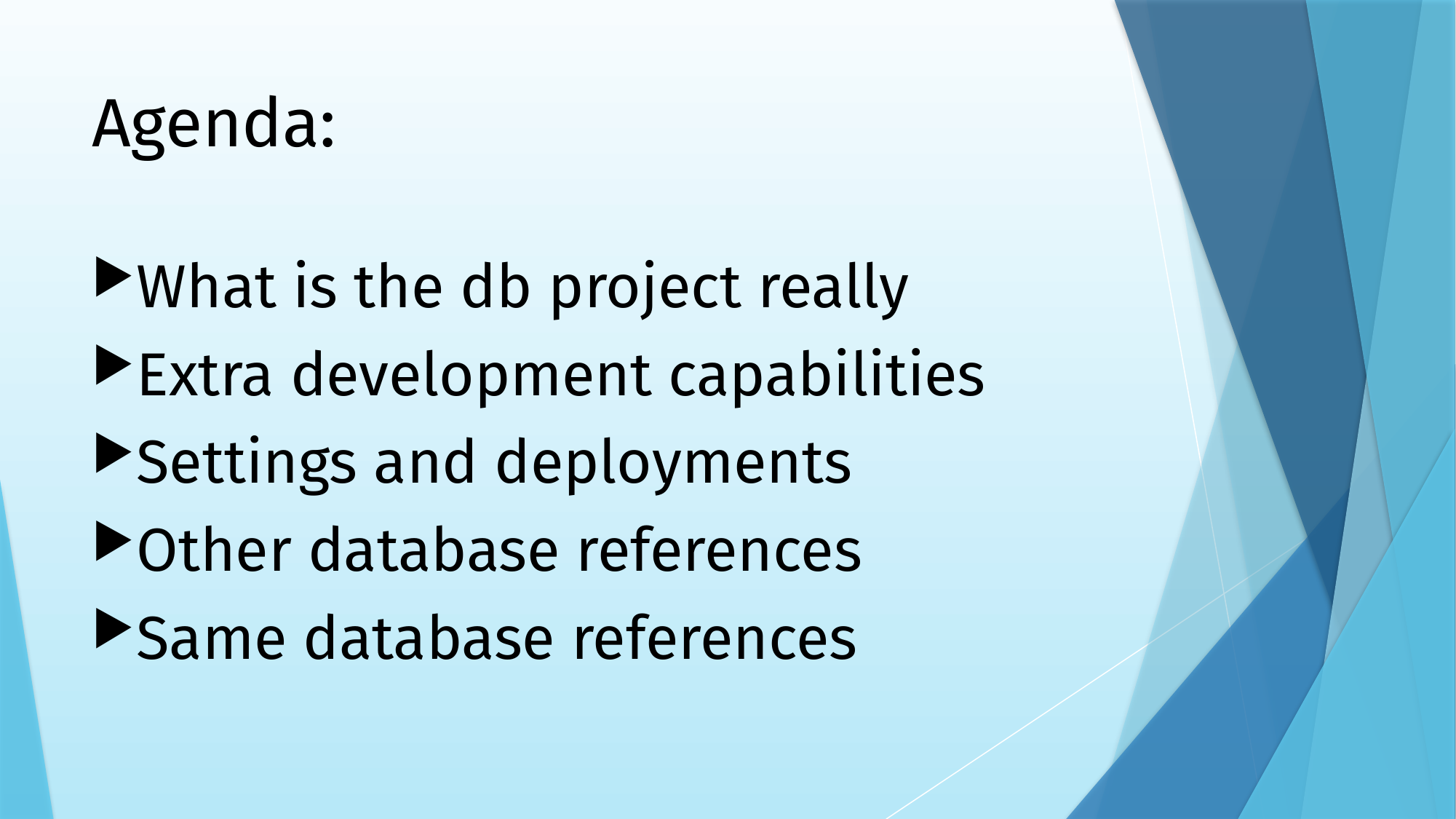

# Agenda:
What is the db project really
Extra development capabilities
Settings and deployments
Other database references
Same database references